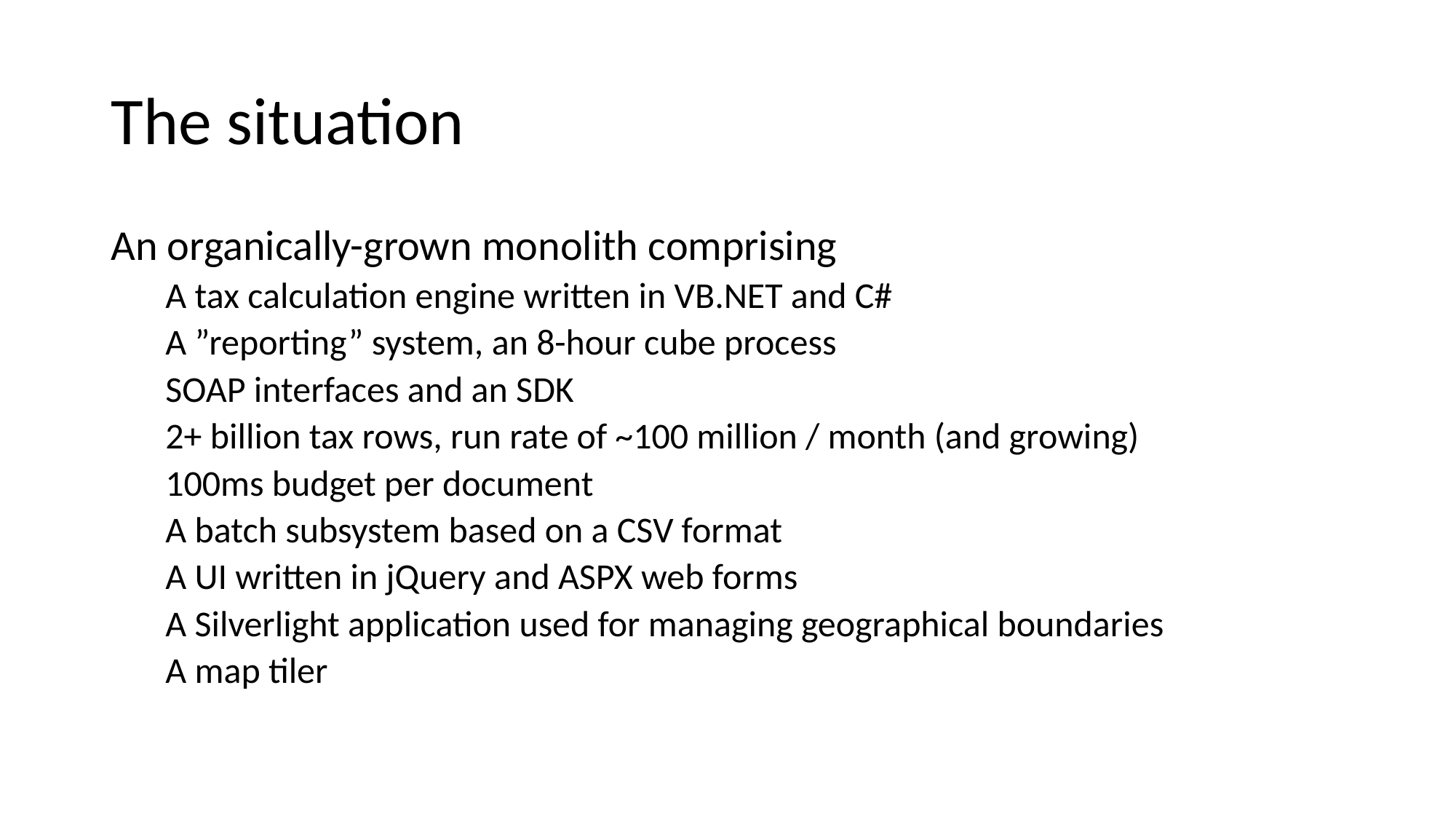

# The situation
An organically-grown monolith comprising
A tax calculation engine written in VB.NET and C#
A ”reporting” system, an 8-hour cube process
SOAP interfaces and an SDK
2+ billion tax rows, run rate of ~100 million / month (and growing)
100ms budget per document
A batch subsystem based on a CSV format
A UI written in jQuery and ASPX web forms
A Silverlight application used for managing geographical boundaries
A map tiler